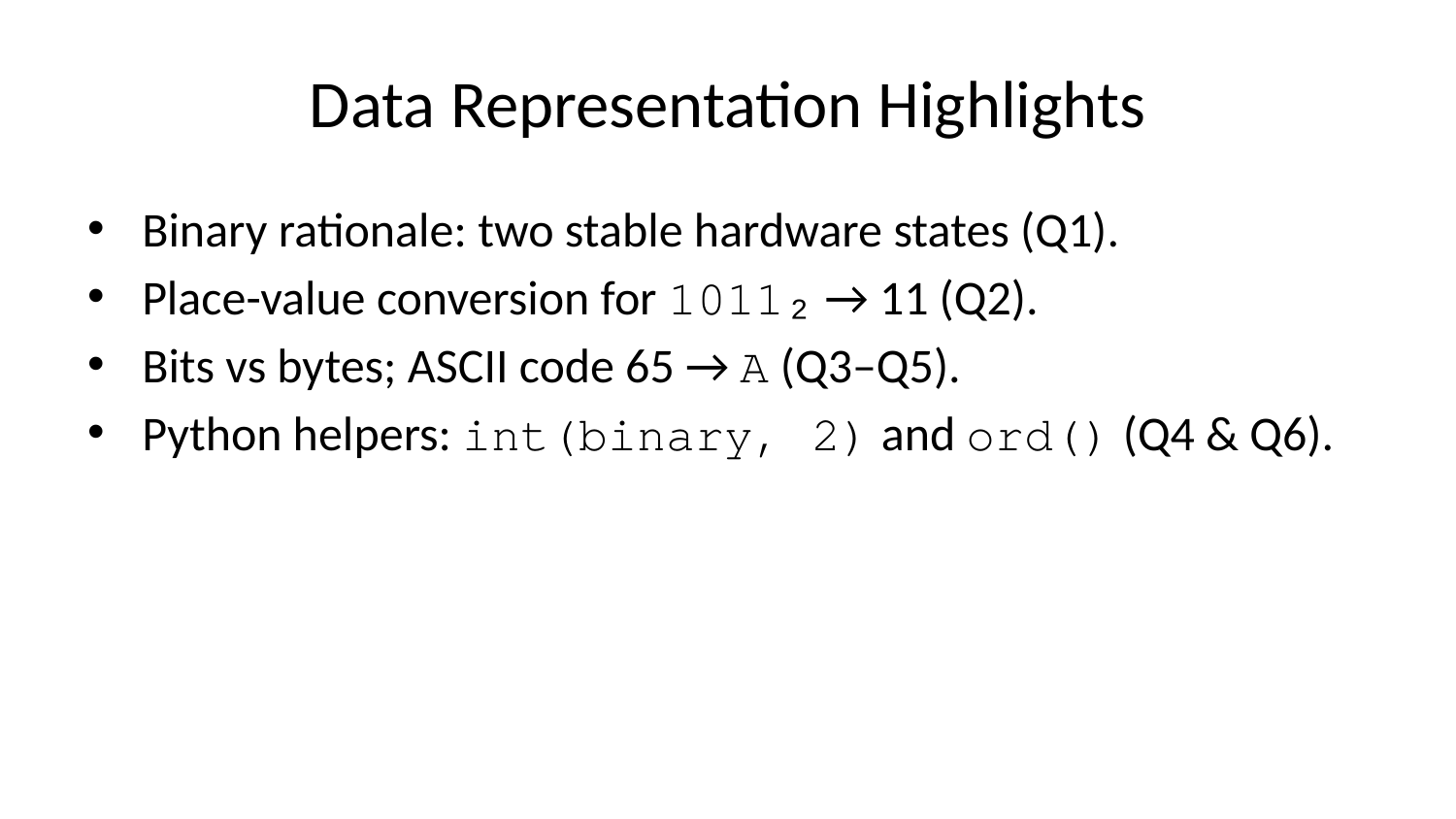

# Data Representation Highlights
Binary rationale: two stable hardware states (Q1).
Place-value conversion for 1011₂ → 11 (Q2).
Bits vs bytes; ASCII code 65 → A (Q3–Q5).
Python helpers: int(binary, 2) and ord() (Q4 & Q6).